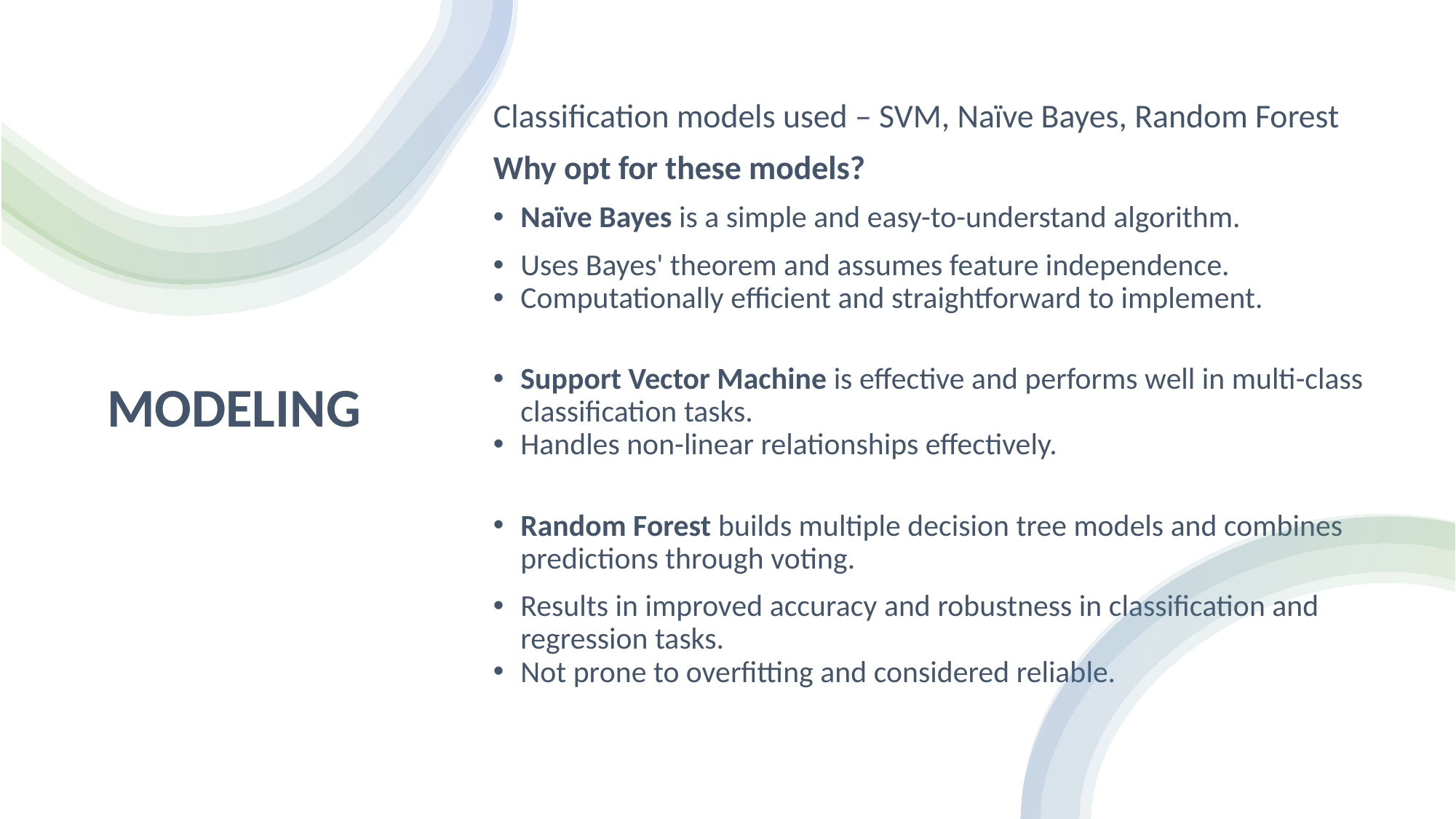

Classification models used – SVM, Naïve Bayes, Random Forest
Why opt for these models?
Naïve Bayes is a simple and easy-to-understand algorithm.
Uses Bayes' theorem and assumes feature independence.
Computationally efficient and straightforward to implement.

Support Vector Machine is effective and performs well in multi-class classification tasks.
Handles non-linear relationships effectively.

Random Forest builds multiple decision tree models and combines predictions through voting.
Results in improved accuracy and robustness in classification and regression tasks.
Not prone to overfitting and considered reliable.
# MODELING